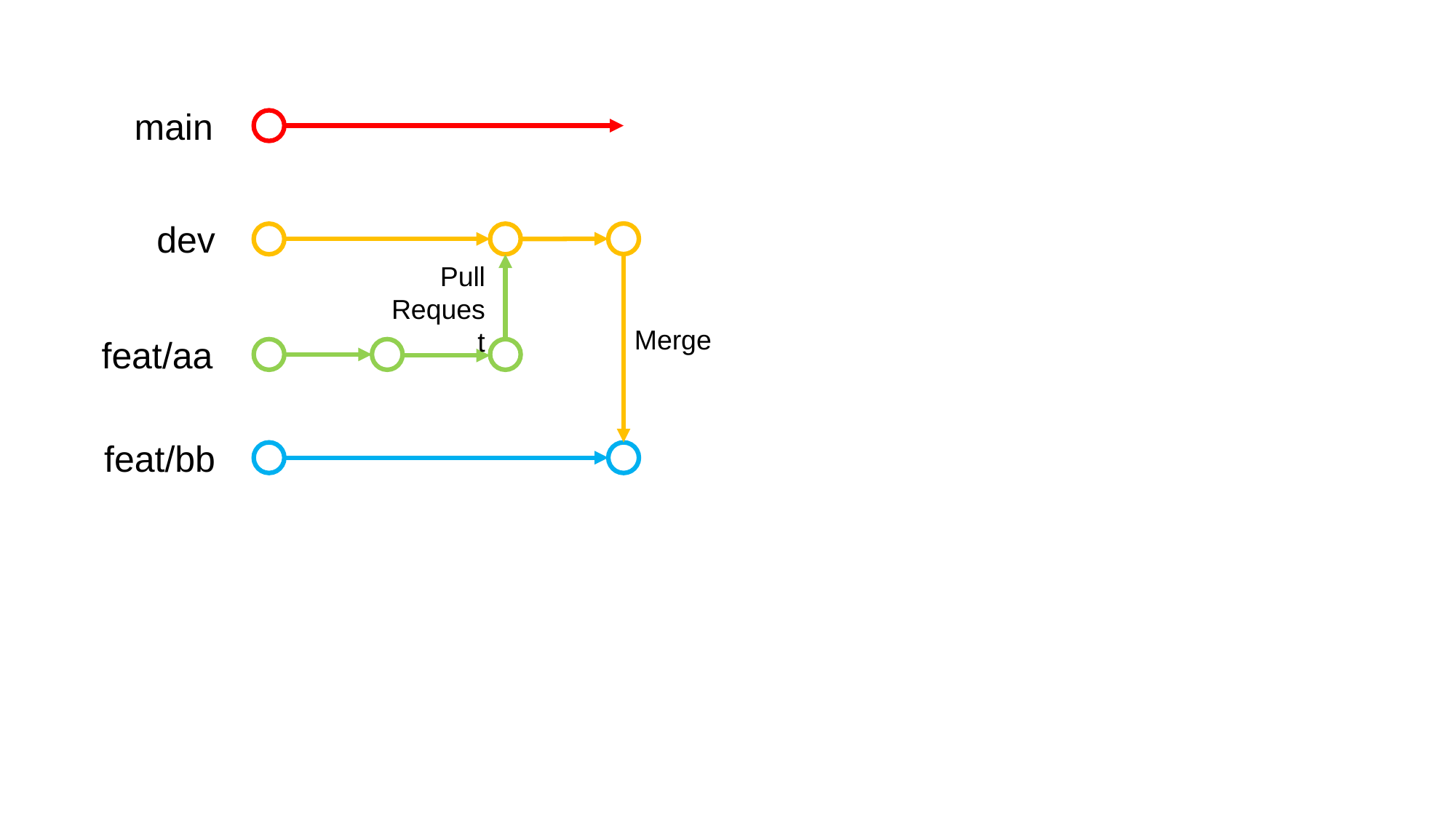

main

dev

Pull
Request
Merge
feat/aa

feat/bb